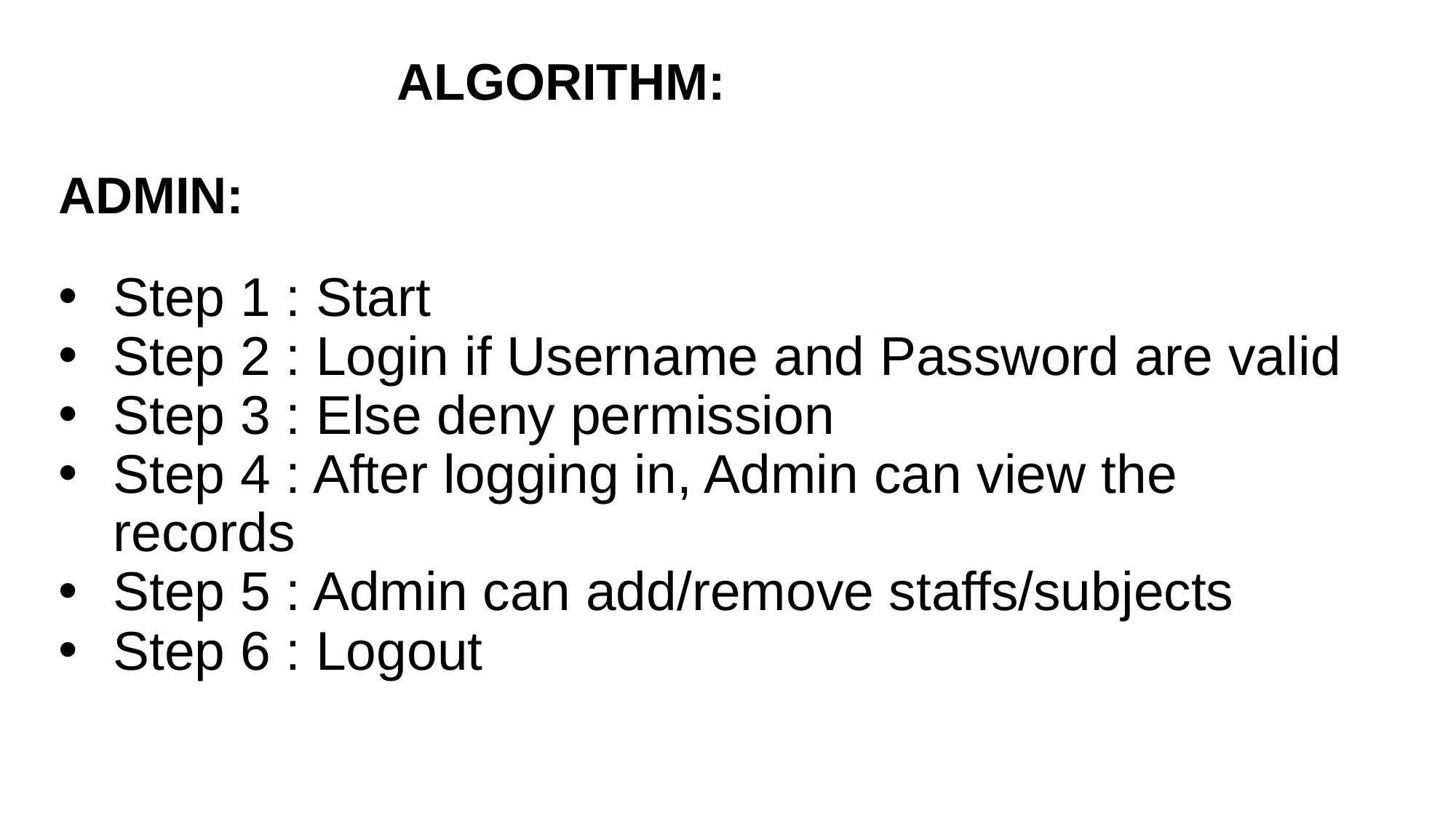

# ALGORITHM:
ADMIN:
Step 1 : Start
Step 2 : Login if Username and Password are valid
Step 3 : Else deny permission
Step 4 : After logging in, Admin can view the records
Step 5 : Admin can add/remove staffs/subjects
Step 6 : Logout